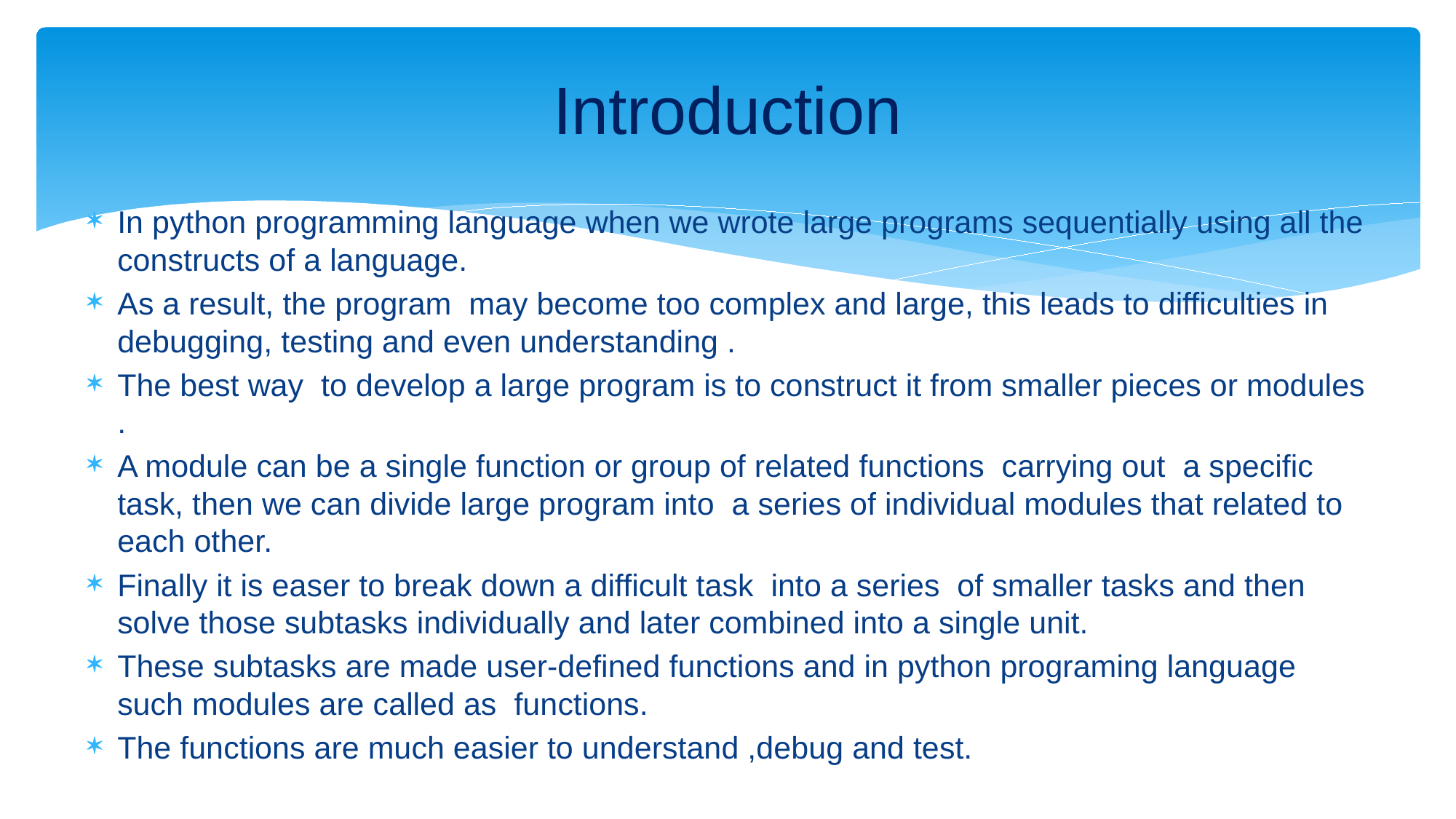

# Introduction
In python programming language when we wrote large programs sequentially using all the constructs of a language.
As a result, the program  may become too complex and large, this leads to difficulties in debugging, testing and even understanding .
The best way  to develop a large program is to construct it from smaller pieces or modules .
A module can be a single function or group of related functions  carrying out  a specific task, then we can divide large program into  a series of individual modules that related to each other.
Finally it is easer to break down a difficult task  into a series  of smaller tasks and then solve those subtasks individually and later combined into a single unit.
These subtasks are made user-defined functions and in python programing language  such modules are called as  functions.
The functions are much easier to understand ,debug and test.